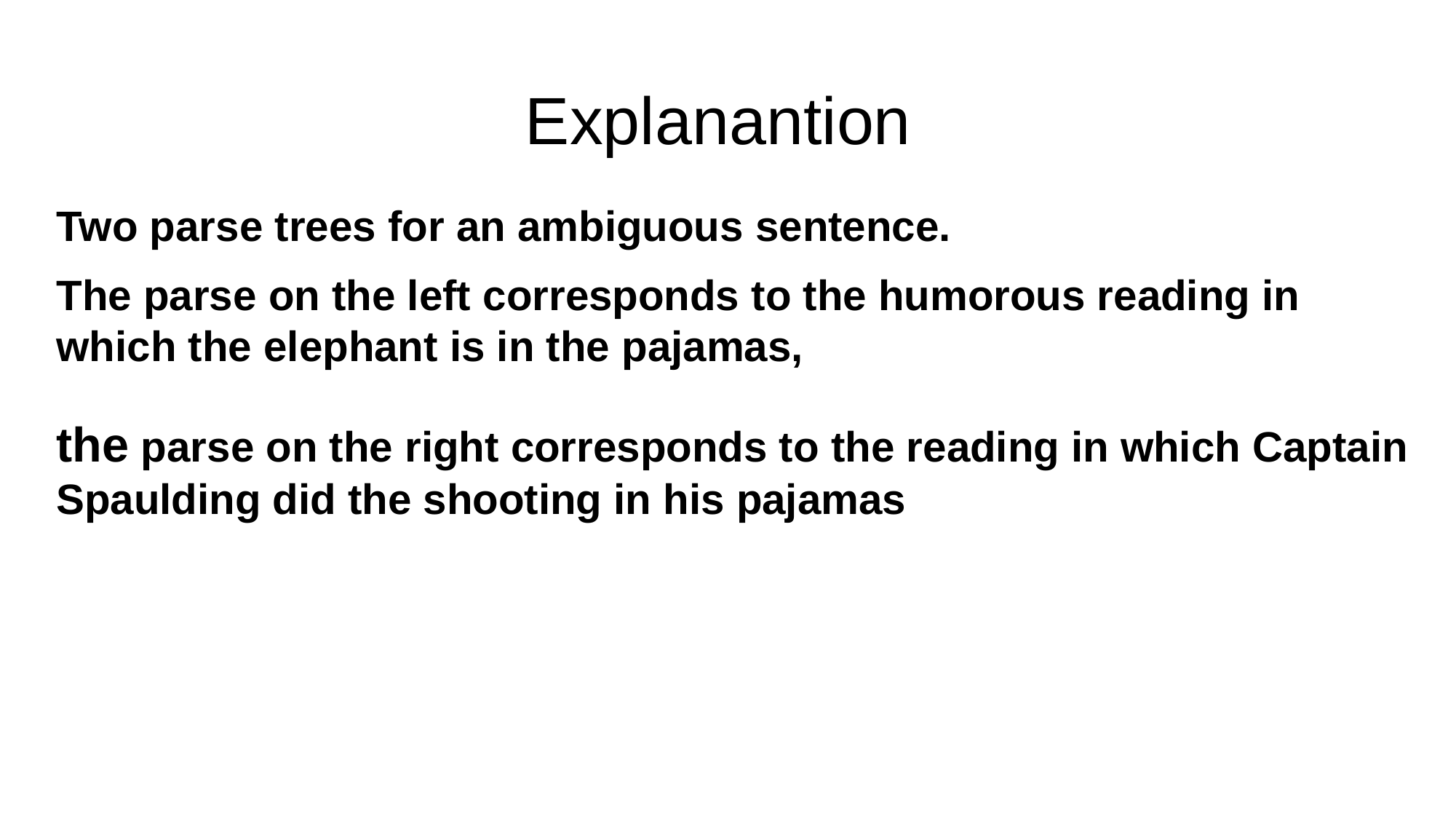

# Explanantion
Two parse trees for an ambiguous sentence.

The parse on the left corresponds to the humorous reading in which the elephant is in the pajamas,

the parse on the right corresponds to the reading in which Captain Spaulding did the shooting in his pajamas